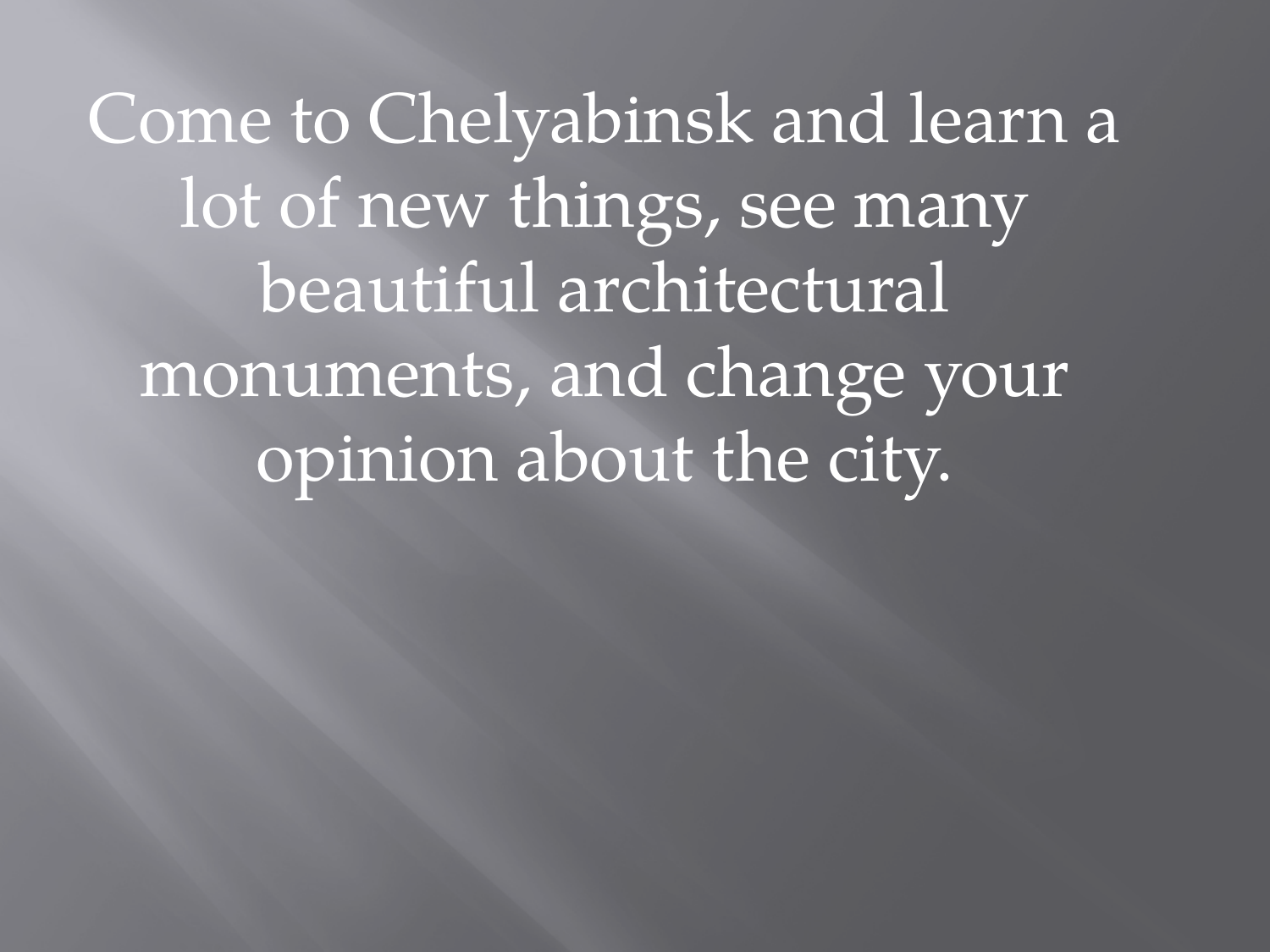

Come to Chelyabinsk and learn a lot of new things, see many beautiful architectural monuments, and change your opinion about the city.